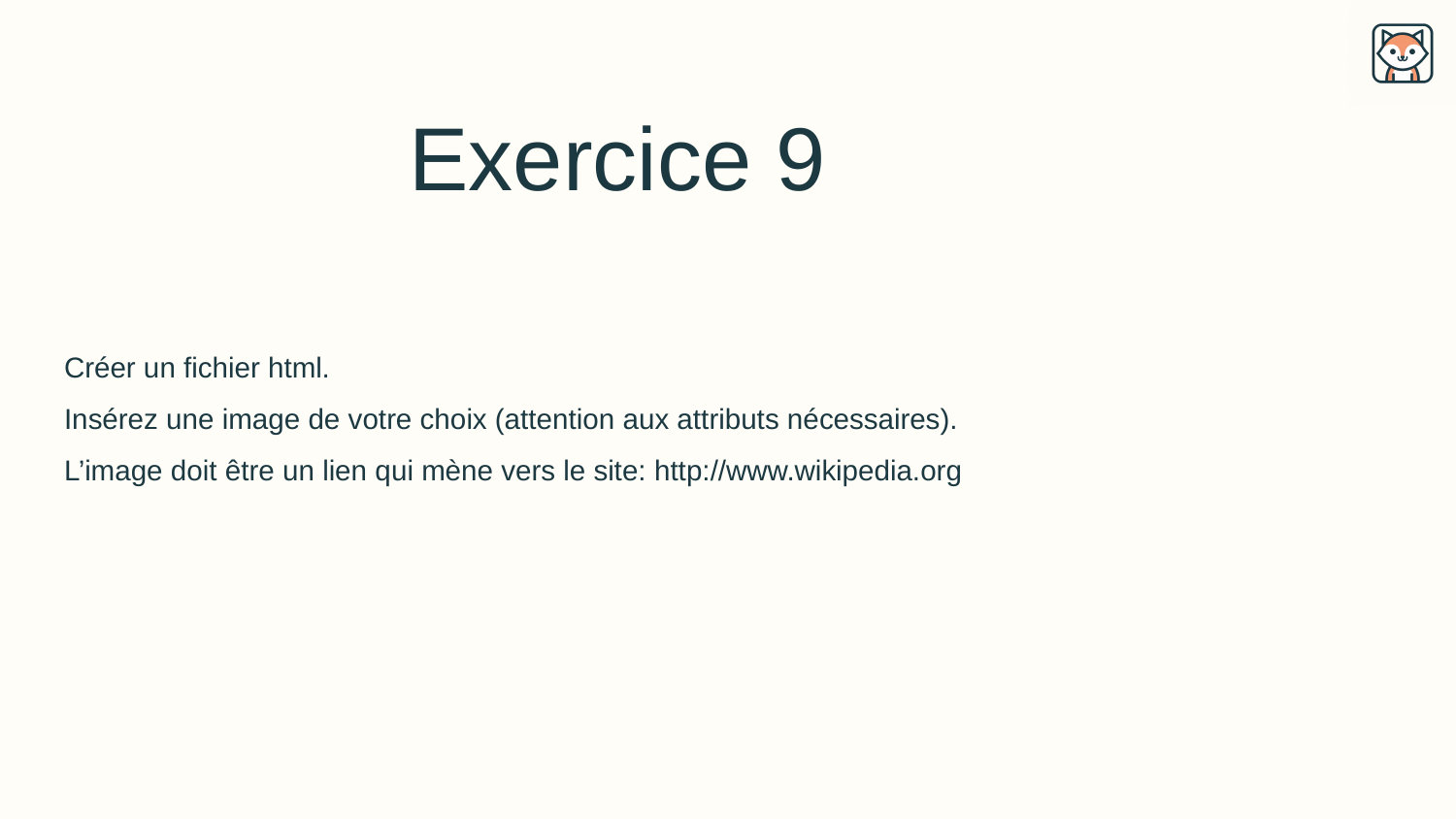

# Exercice 9
Créer un fichier html.
Insérez une image de votre choix (attention aux attributs nécessaires).
L’image doit être un lien qui mène vers le site: http://www.wikipedia.org